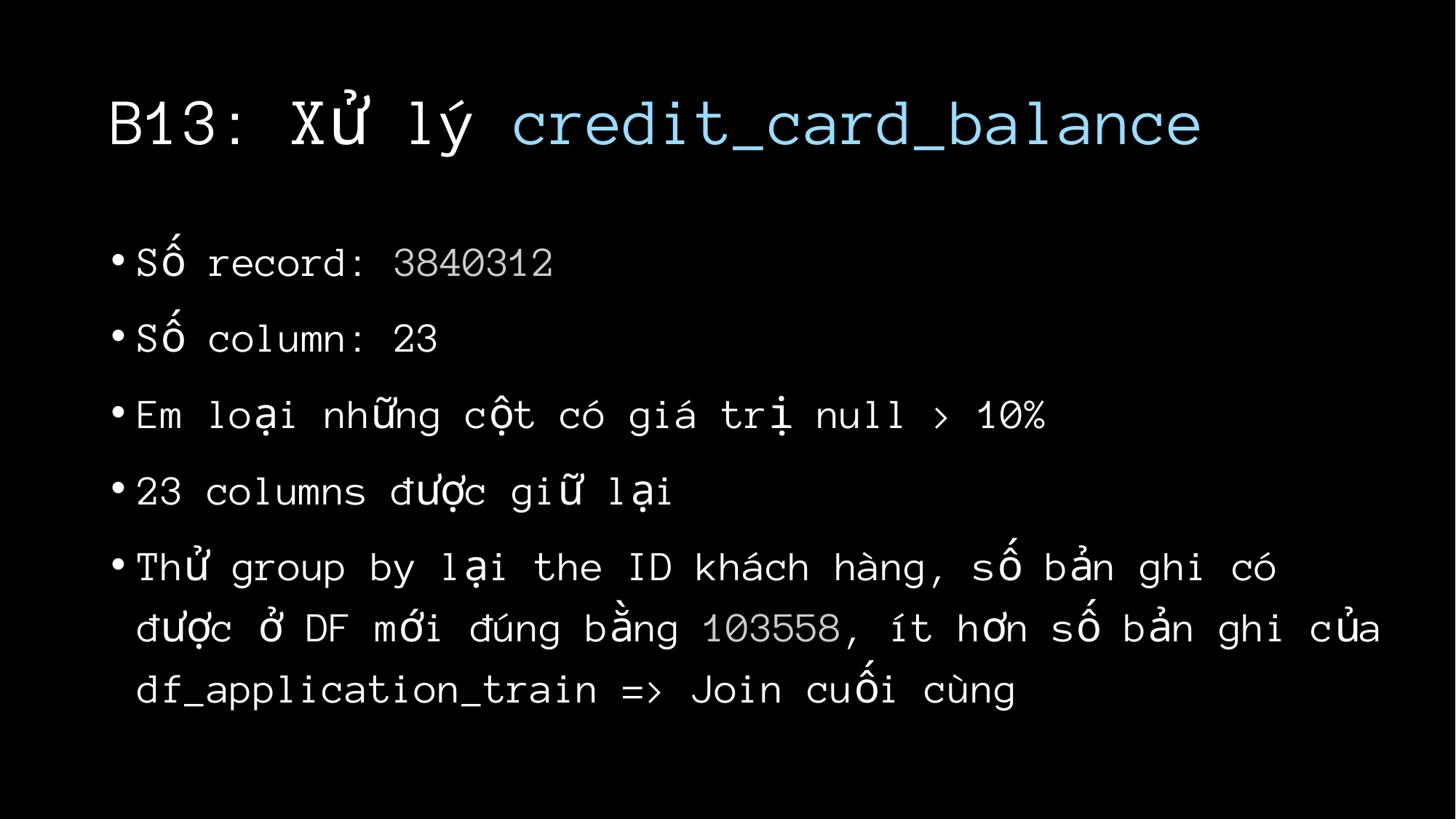

# B13: Xử lý credit_card_balance
Số record: 3840312
Số column: 23
Em loại những cột có giá trị null > 10%
23 columns được giữ lại
Thử group by lại the ID khách hàng, số bản ghi có được ở DF mới đúng bằng 103558, ít hơn số bản ghi của df_application_train => Join cuối cùng